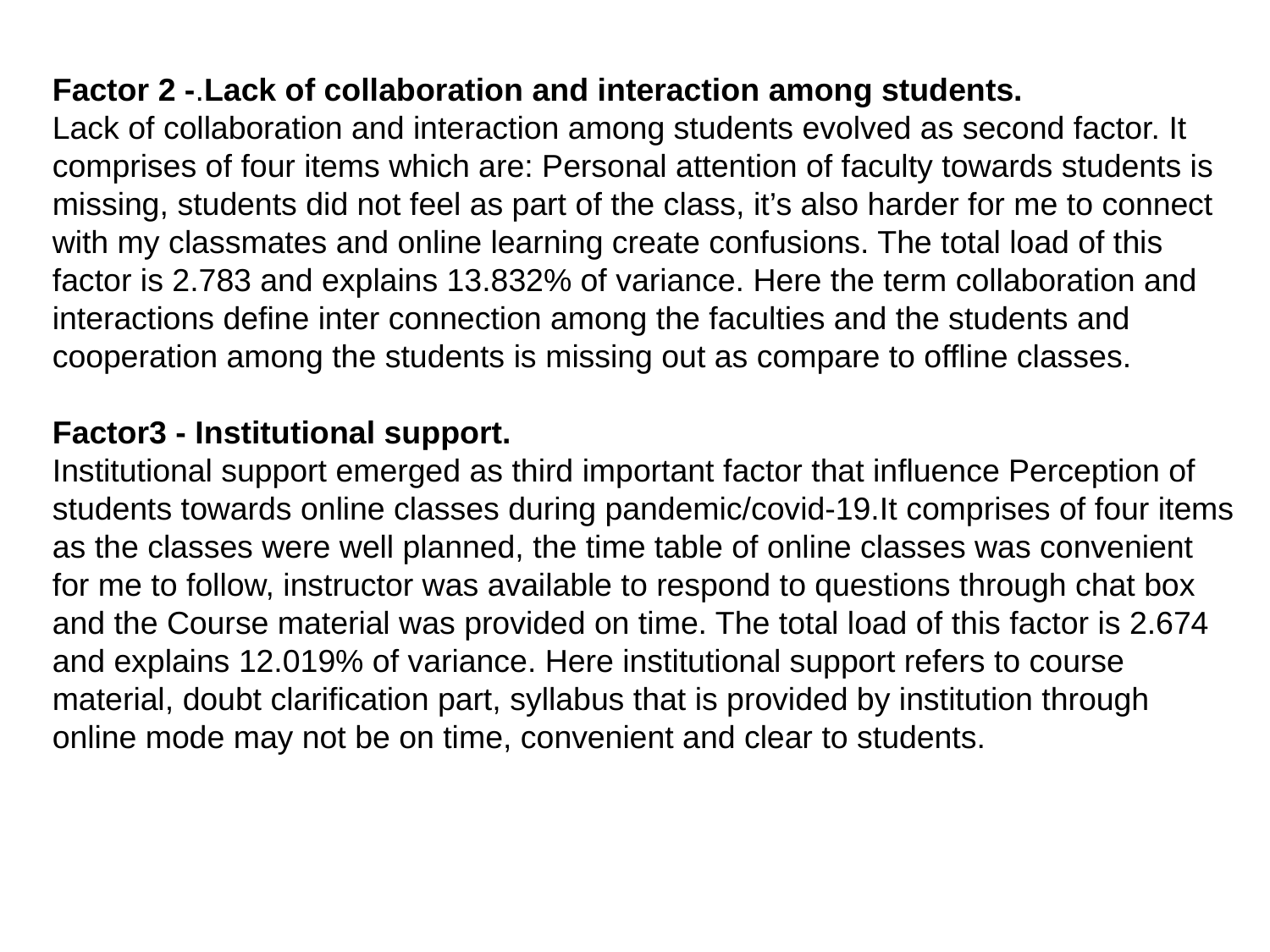

Factor 2 -.Lack of collaboration and interaction among students.
Lack of collaboration and interaction among students evolved as second factor. It comprises of four items which are: Personal attention of faculty towards students is missing, students did not feel as part of the class, it’s also harder for me to connect with my classmates and online learning create confusions. The total load of this factor is 2.783 and explains 13.832% of variance. Here the term collaboration and interactions define inter connection among the faculties and the students and cooperation among the students is missing out as compare to offline classes.

Factor3 - Institutional support.
Institutional support emerged as third important factor that influence Perception of students towards online classes during pandemic/covid-19.It comprises of four items as the classes were well planned, the time table of online classes was convenient   for me to follow, instructor was available to respond to questions through chat box and the Course material was provided on time. The total load of this factor is 2.674 and explains 12.019% of variance. Here institutional support refers to course material, doubt clarification part, syllabus that is provided by institution through online mode may not be on time, convenient and clear to students.